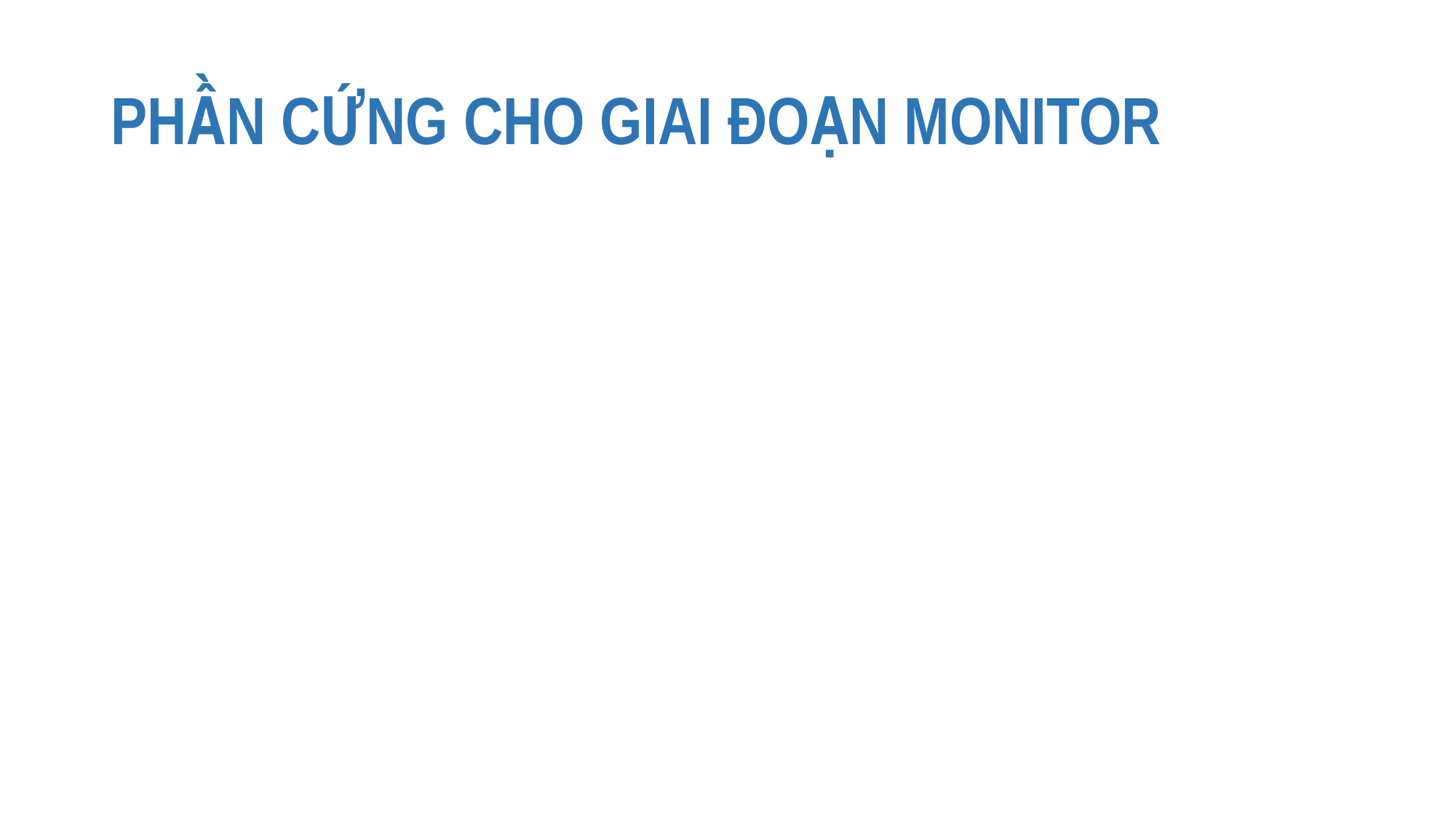

# PHẦN CỨNG CHO GIAI ĐOẠN MONITOR